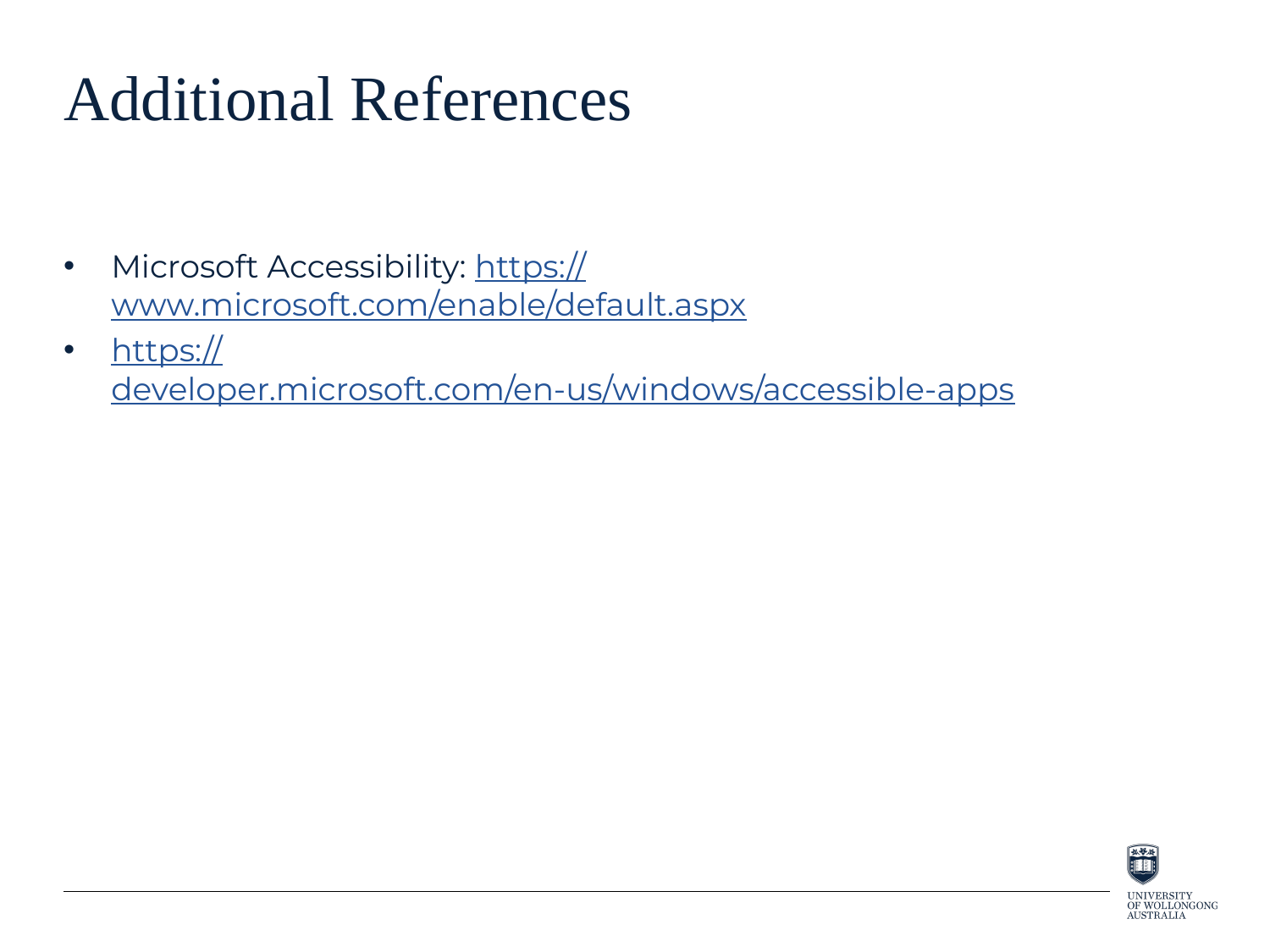

# Additional References
Microsoft Accessibility: https://www.microsoft.com/enable/default.aspx
https://developer.microsoft.com/en-us/windows/accessible-apps